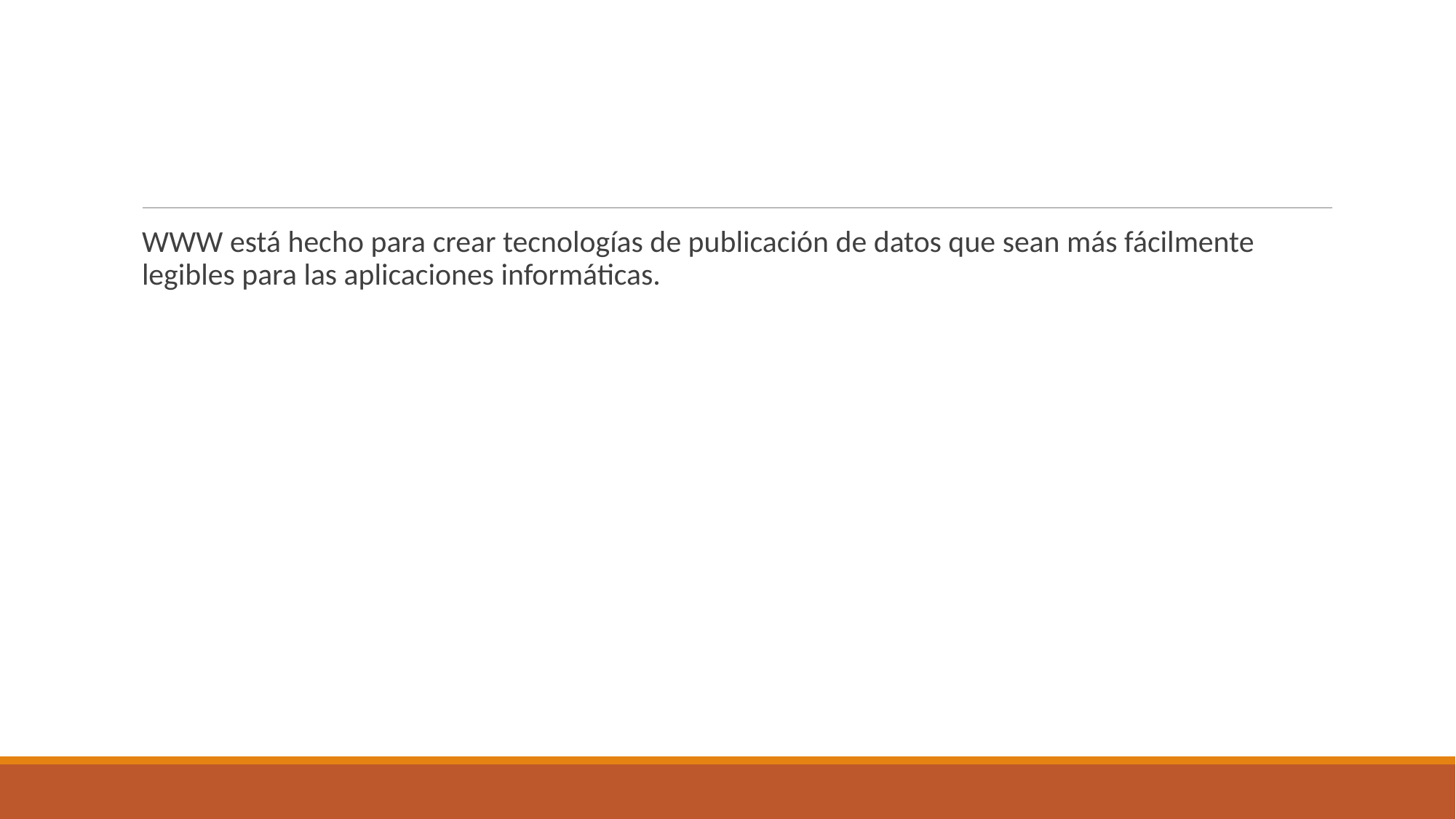

#
WWW está hecho para crear tecnologías de publicación de datos que sean más fácilmente legibles para las aplicaciones informáticas.